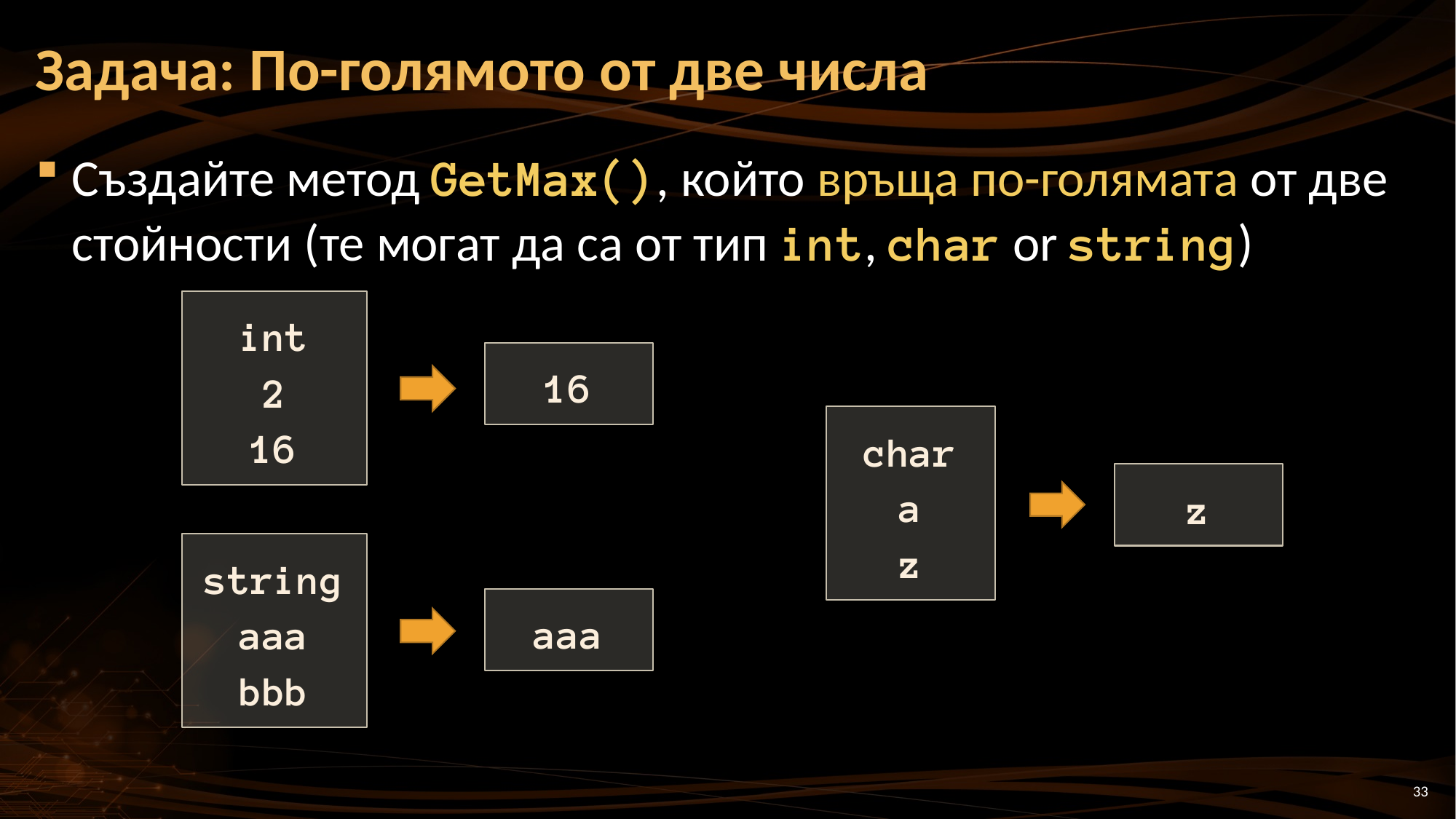

# Задача: По-голямото от две числа
Създайте метод GetMax(), който връща по-голямата от две стойности (те могат да са от тип int, char or string)
int
2
16
16

char
a
z
z

string
aaa
bbb
aaa

33